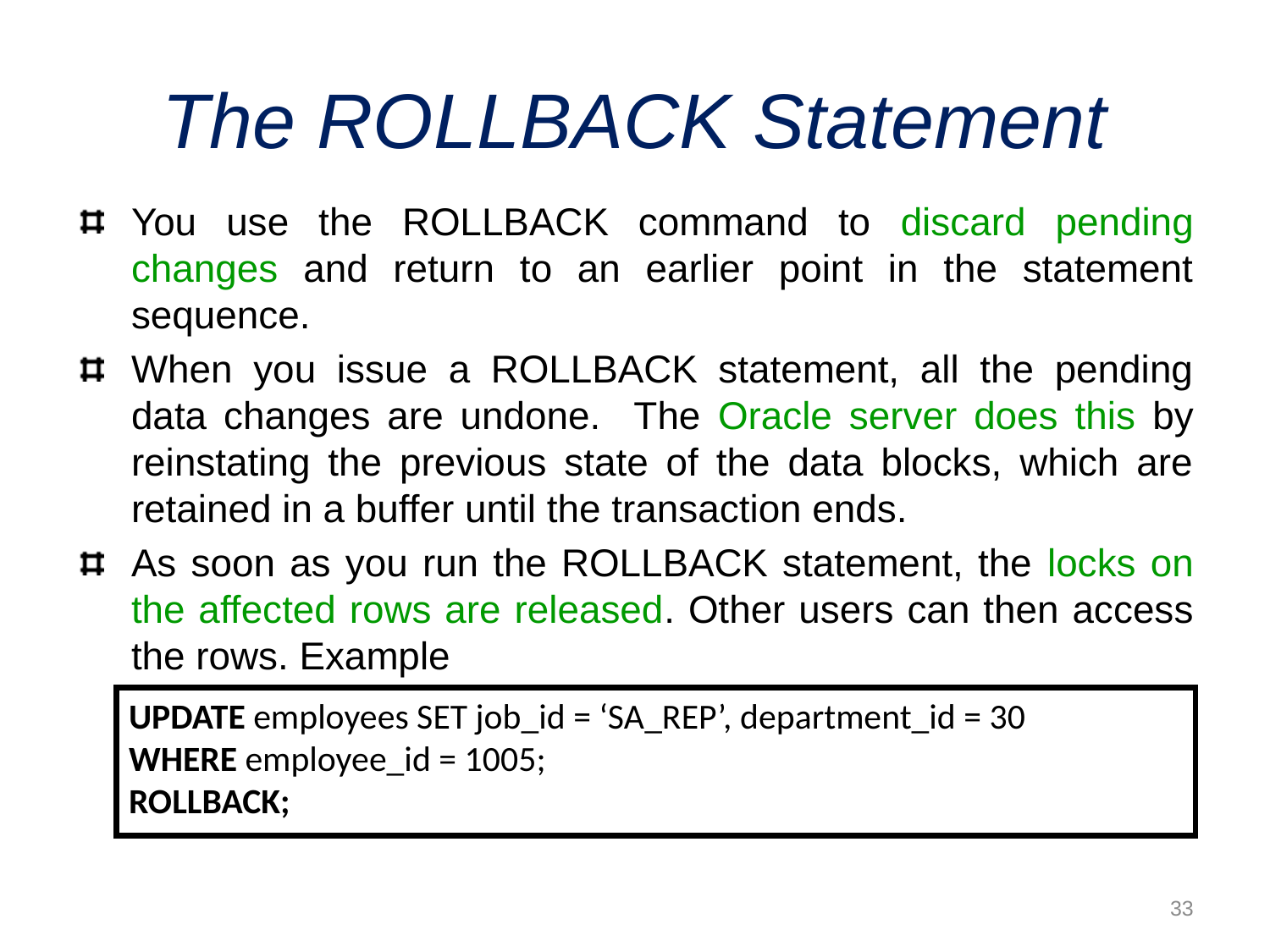

# The ROLLBACK Statement
You use the ROLLBACK command to discard pending changes and return to an earlier point in the statement sequence.
When you issue a ROLLBACK statement, all the pending data changes are undone.  The Oracle server does this by reinstating the previous state of the data blocks, which are retained in a buffer until the transaction ends.
As soon as you run the ROLLBACK statement, the locks on the affected rows are released. Other users can then access the rows. Example
UPDATE employees SET job_id = ‘SA_REP’, department_id = 30
WHERE employee_id = 1005;
ROLLBACK;
33